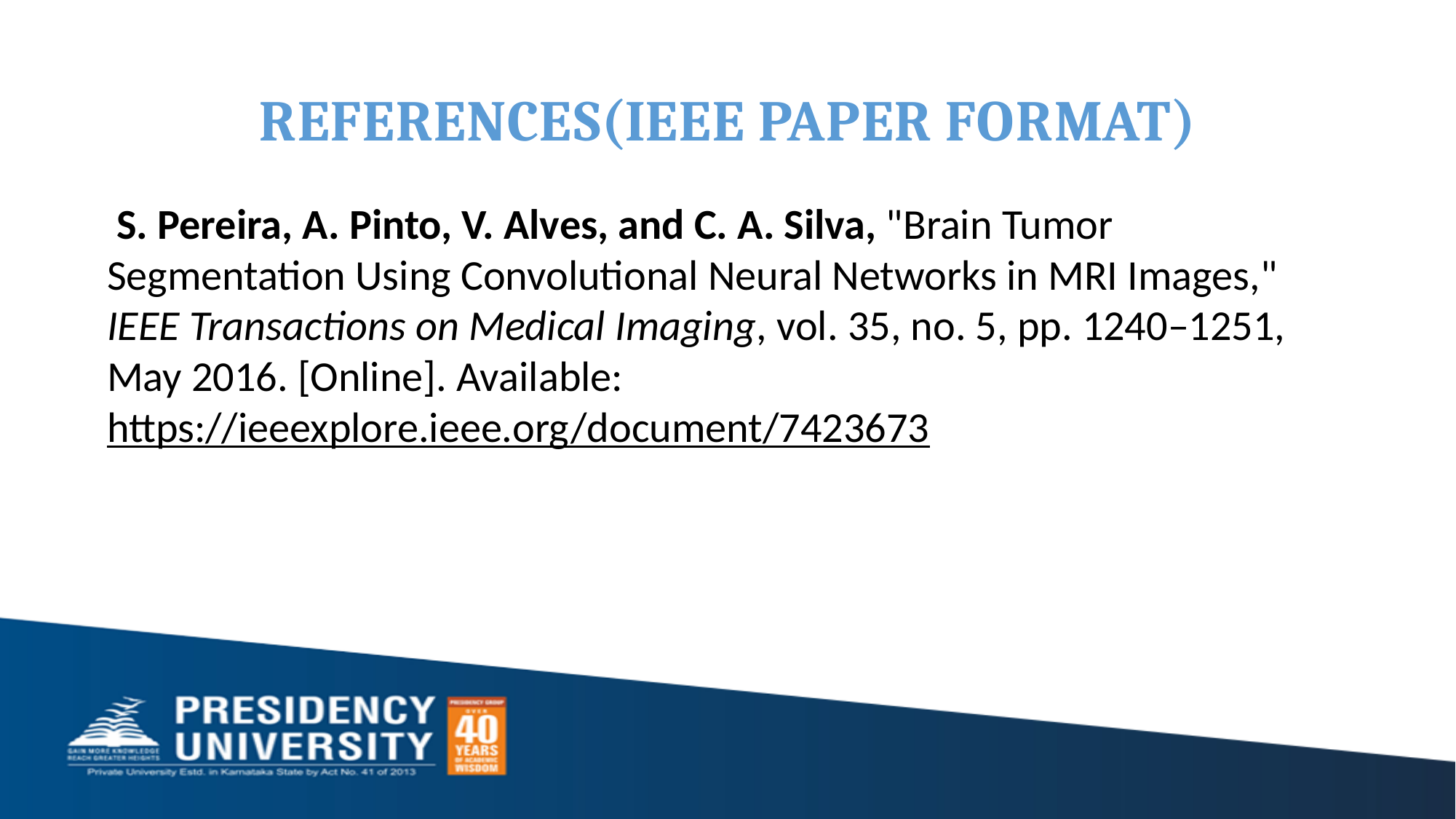

# REFERENCES(IEEE PAPER FORMAT)
 S. Pereira, A. Pinto, V. Alves, and C. A. Silva, "Brain Tumor Segmentation Using Convolutional Neural Networks in MRI Images," IEEE Transactions on Medical Imaging, vol. 35, no. 5, pp. 1240–1251, May 2016. [Online]. Available: https://ieeexplore.ieee.org/document/7423673